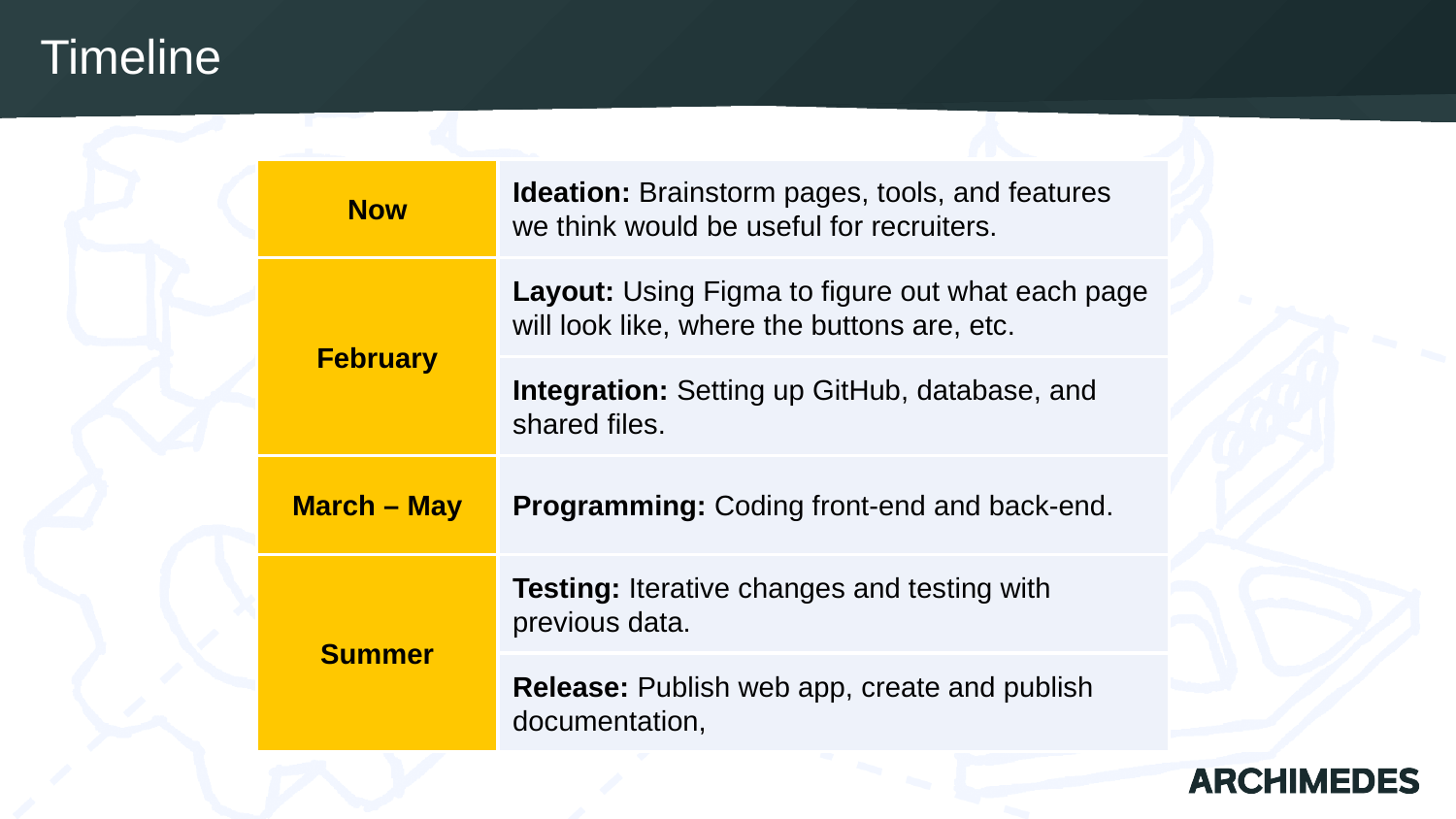

# Timeline
Now
Ideation: Brainstorm pages, tools, and features we think would be useful for recruiters.
February
Layout: Using Figma to figure out what each page will look like, where the buttons are, etc.
Integration: Setting up GitHub, database, and shared files.
March – May
Programming: Coding front-end and back-end.
Summer
Testing: Iterative changes and testing with previous data.
Release: Publish web app, create and publish documentation,